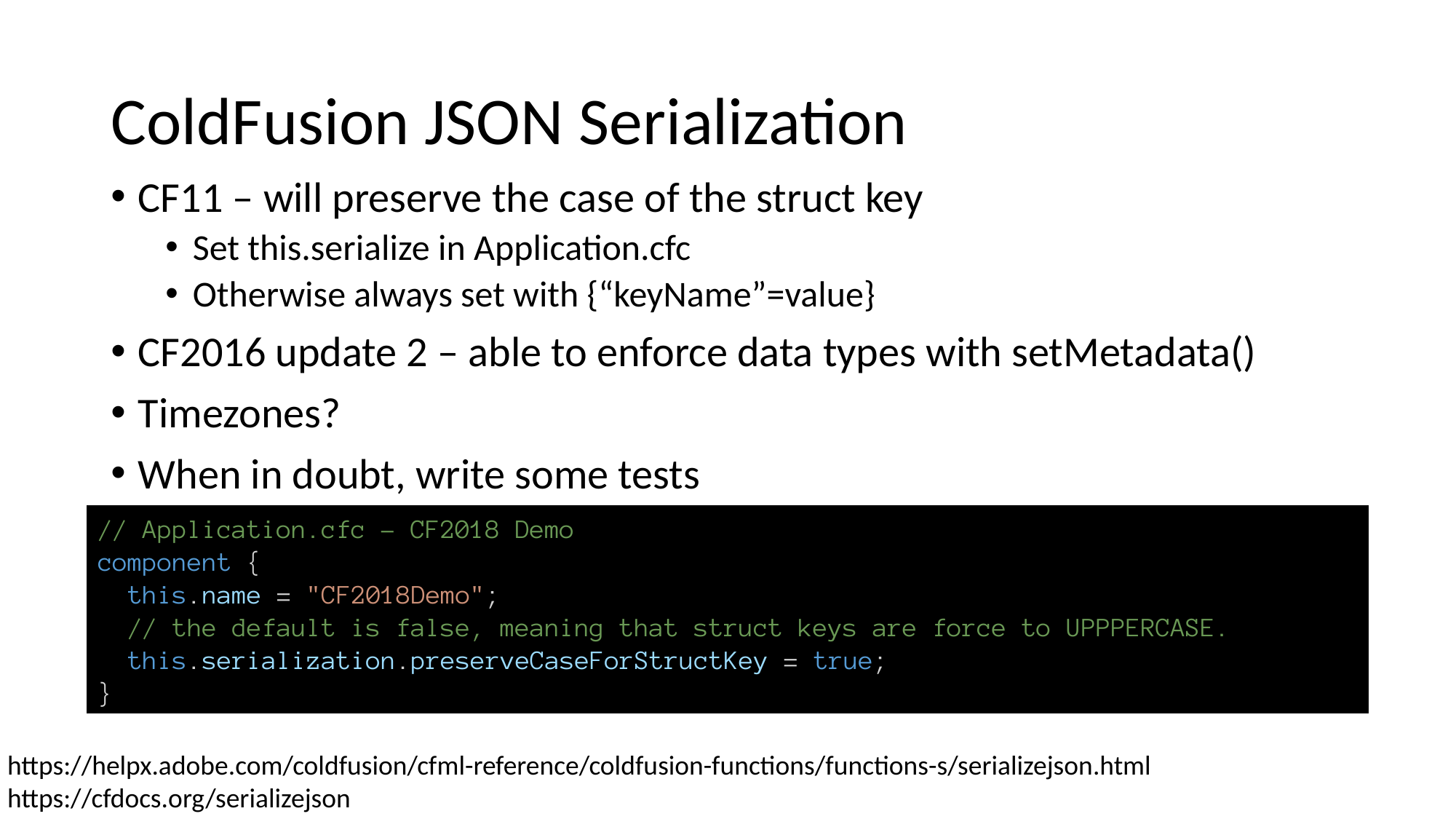

# ColdFusion JSON Serialization
CF11 – will preserve the case of the struct key
Set this.serialize in Application.cfc
Otherwise always set with {“keyName”=value}
CF2016 update 2 – able to enforce data types with setMetadata()
Timezones?
When in doubt, write some tests
// Application.cfc - CF2018 Demo
component {
  this.name = "CF2018Demo";
  // the default is false, meaning that struct keys are force to UPPPERCASE.
  this.serialization.preserveCaseForStructKey = true;
}
https://helpx.adobe.com/coldfusion/cfml-reference/coldfusion-functions/functions-s/serializejson.html
https://cfdocs.org/serializejson